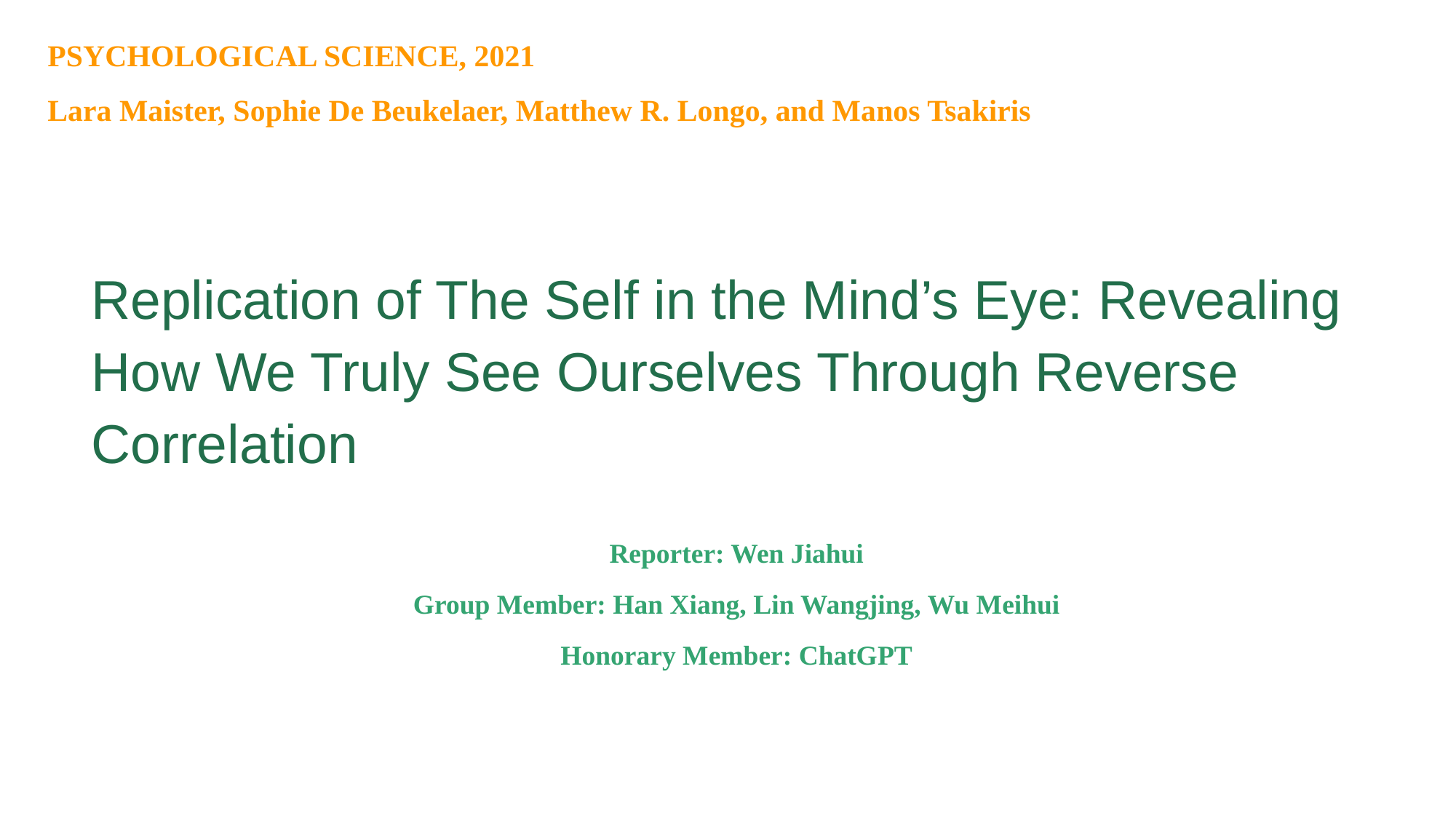

PSYCHOLOGICAL SCIENCE, 2021
Lara Maister, Sophie De Beukelaer, Matthew R. Longo, and Manos Tsakiris
Replication of The Self in the Mind’s Eye: Revealing How We Truly See Ourselves Through Reverse Correlation
Reporter: Wen Jiahui
Group Member: Han Xiang, Lin Wangjing, Wu Meihui
Honorary Member: ChatGPT